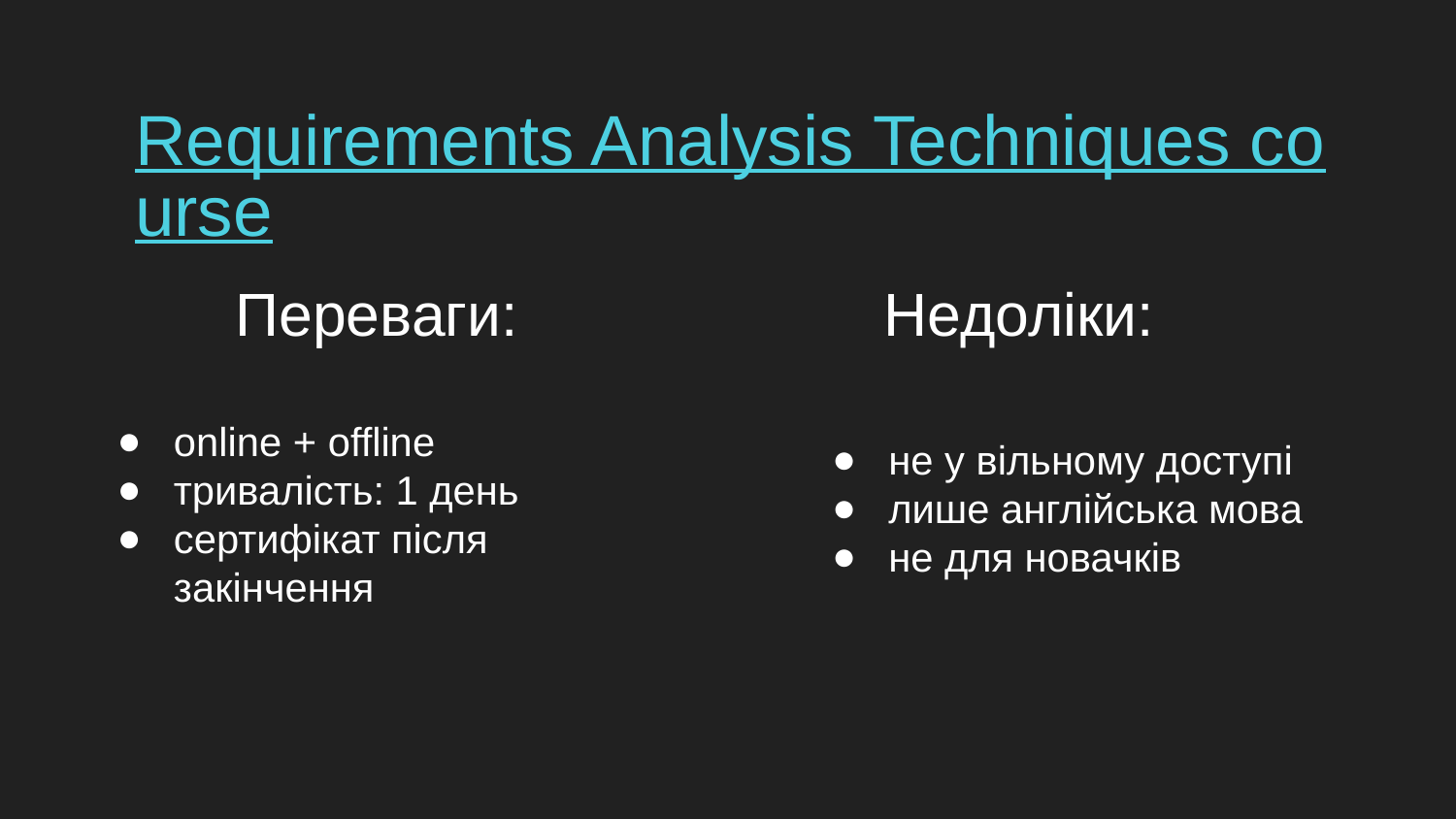

Requirements Analysis Techniques course
# Переваги:
Недоліки:
online + offline
тривалість: 1 день
сертифікат після закінчення
не у вільному доступі
лише англійська мова
не для новачків